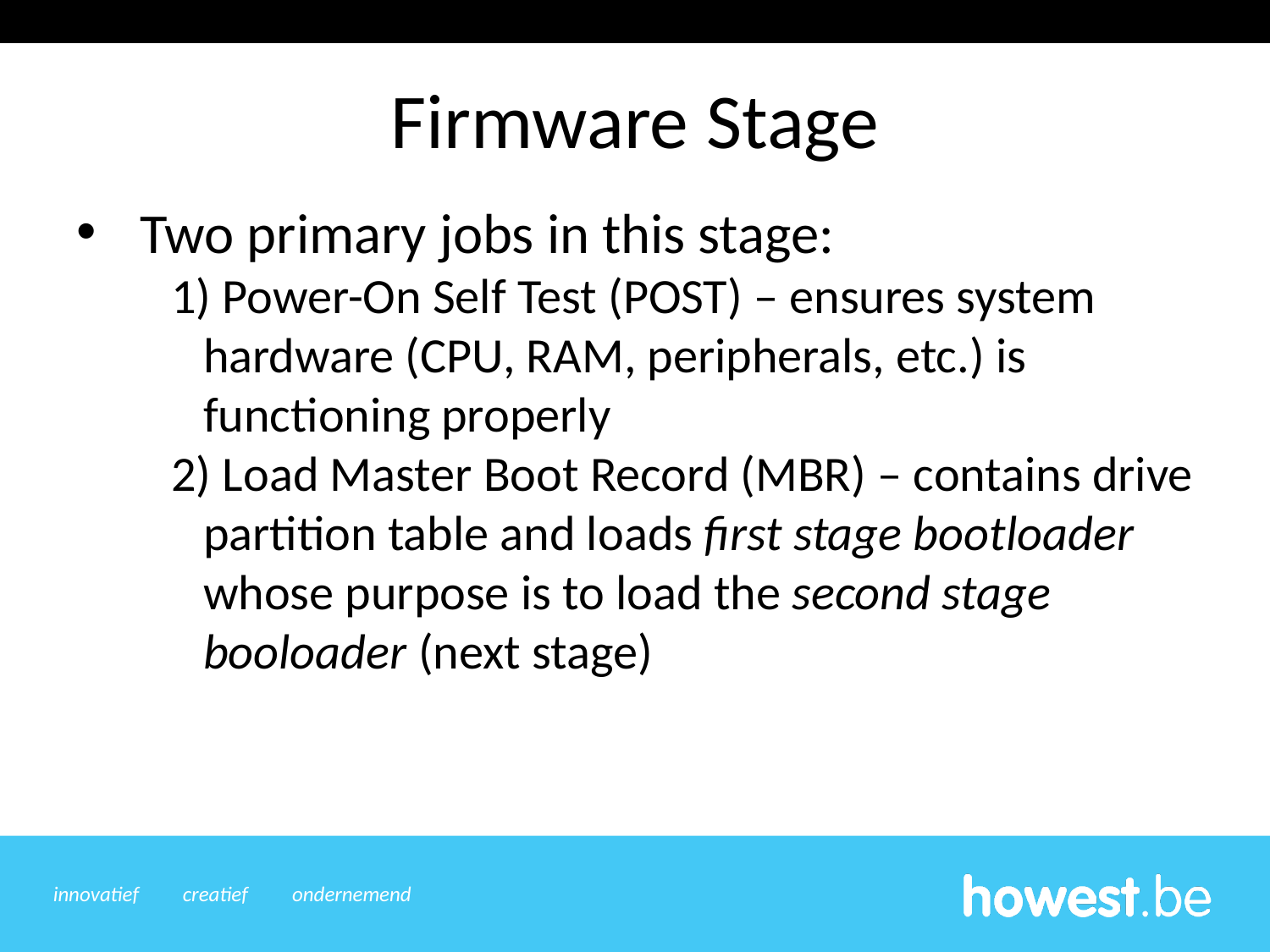

Firmware Stage
Two primary jobs in this stage:
1) Power-On Self Test (POST) – ensures system hardware (CPU, RAM, peripherals, etc.) is functioning properly
2) Load Master Boot Record (MBR) – contains drive partition table and loads first stage bootloader whose purpose is to load the second stage booloader (next stage)